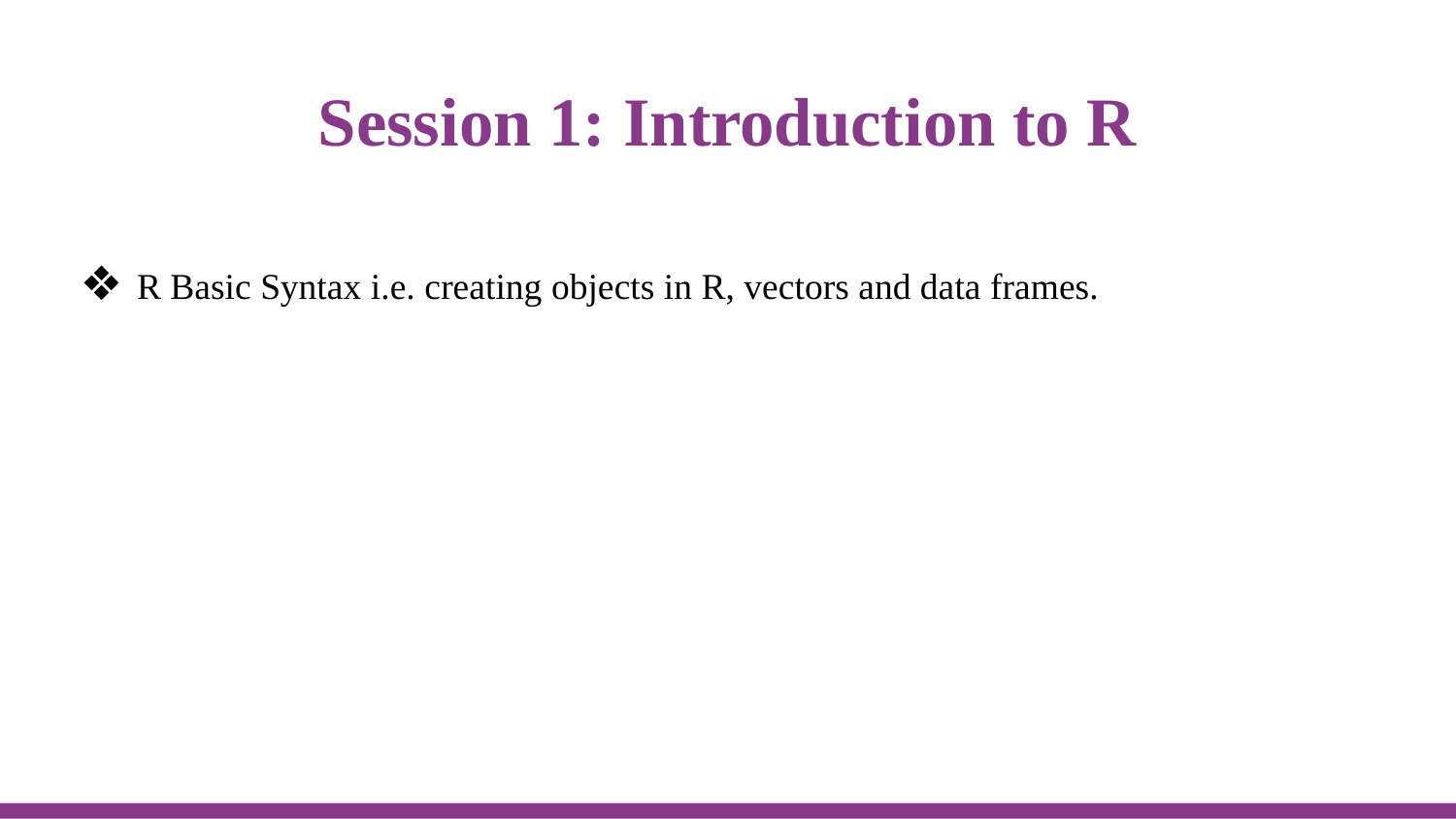

# Session 1: Introduction to R
R Basic Syntax i.e. creating objects in R, vectors and data frames.